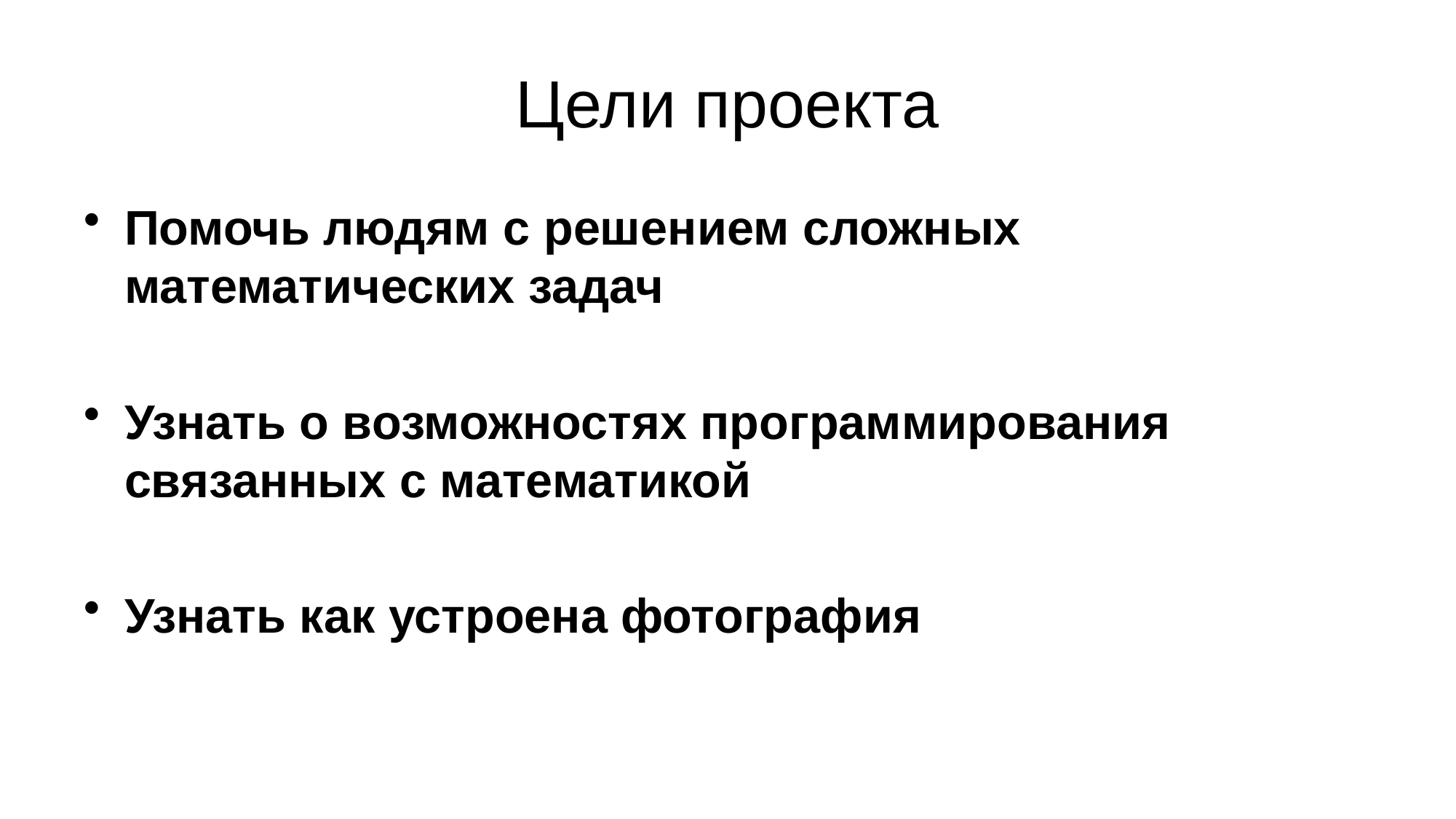

# Цели проекта
Помочь людям с решением сложных математических задач

Узнать о возможностях программирования связанных с математикой

Узнать как устроена фотография